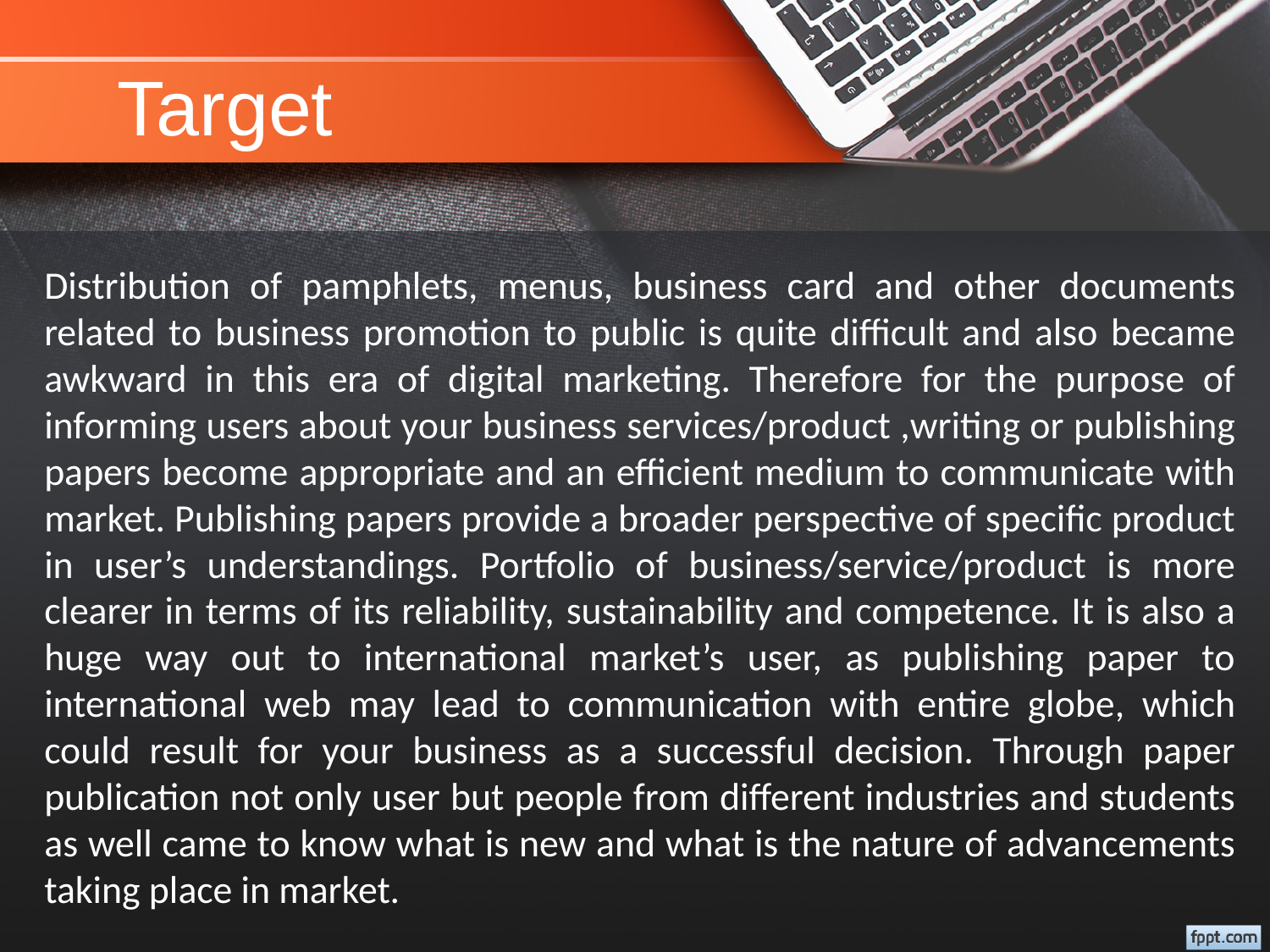

# Target
Distribution of pamphlets, menus, business card and other documents related to business promotion to public is quite difficult and also became awkward in this era of digital marketing. Therefore for the purpose of informing users about your business services/product ,writing or publishing papers become appropriate and an efficient medium to communicate with market. Publishing papers provide a broader perspective of specific product in user’s understandings. Portfolio of business/service/product is more clearer in terms of its reliability, sustainability and competence. It is also a huge way out to international market’s user, as publishing paper to international web may lead to communication with entire globe, which could result for your business as a successful decision. Through paper publication not only user but people from different industries and students as well came to know what is new and what is the nature of advancements taking place in market.